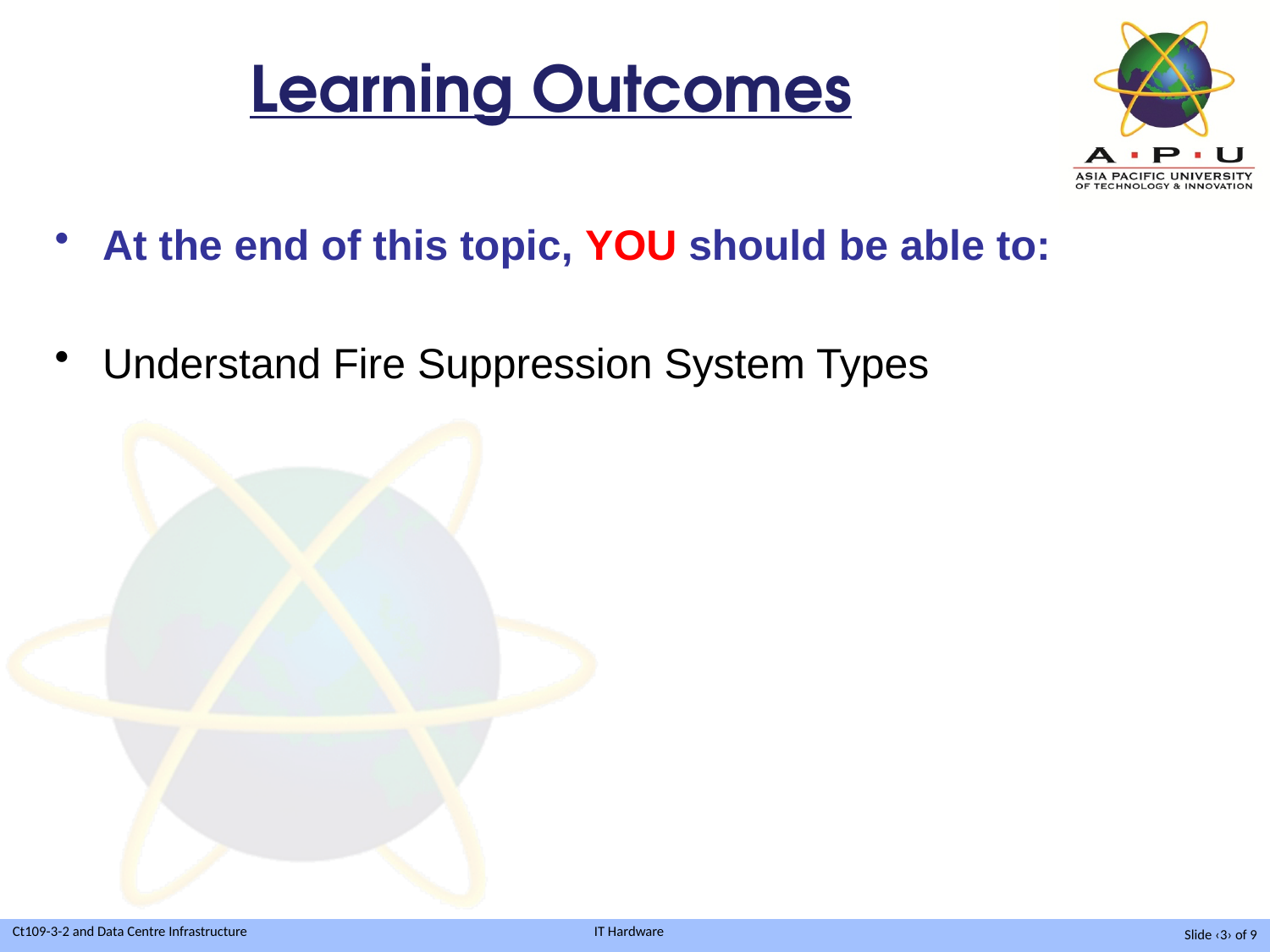

# Learning Outcomes
At the end of this topic, YOU should be able to:

Understand Fire Suppression System Types
Slide ‹3› of 9